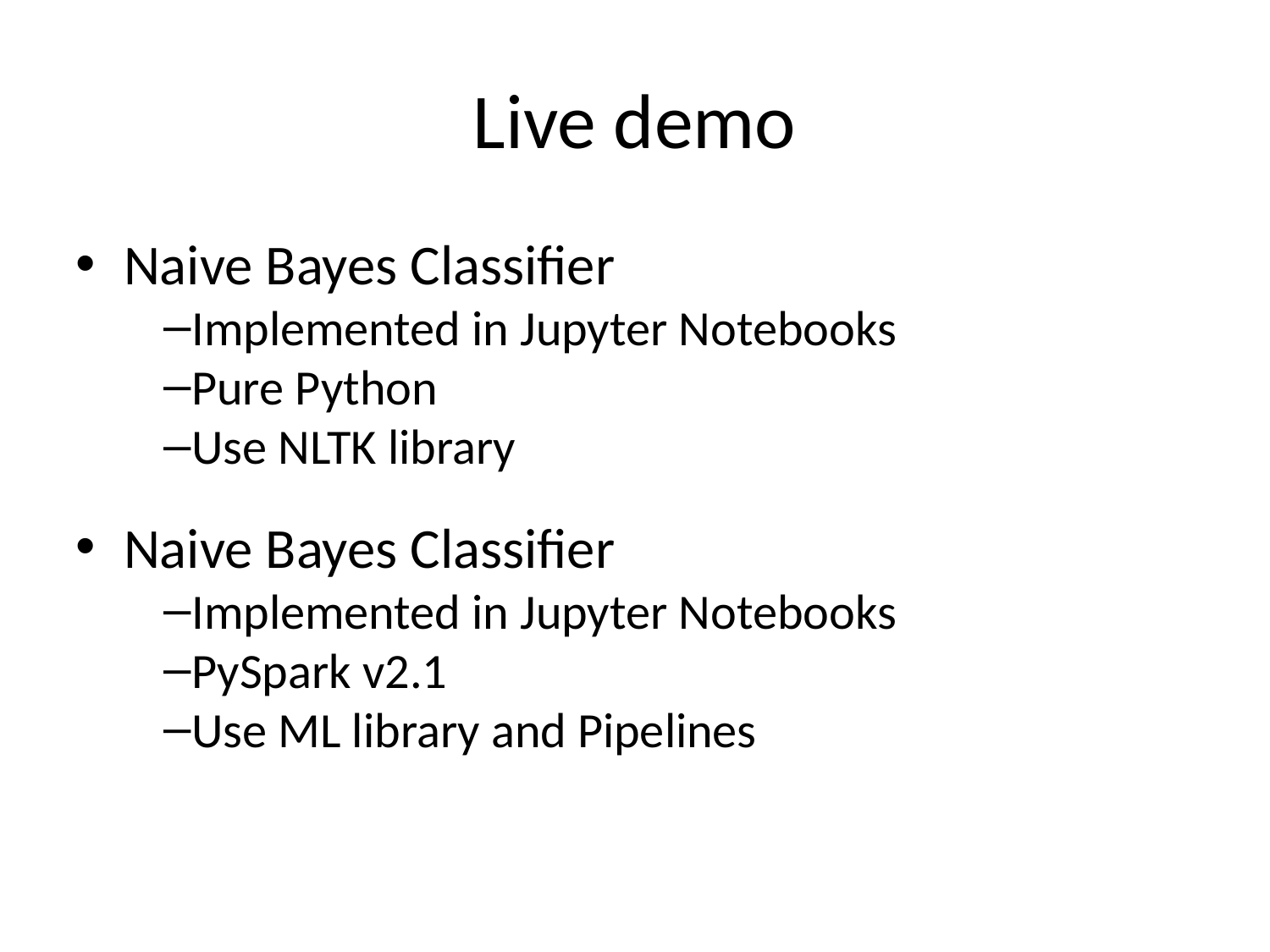

Live demo
Naive Bayes Classifier
Implemented in Jupyter Notebooks
Pure Python
Use NLTK library

Naive Bayes Classifier
Implemented in Jupyter Notebooks
PySpark v2.1
Use ML library and Pipelines